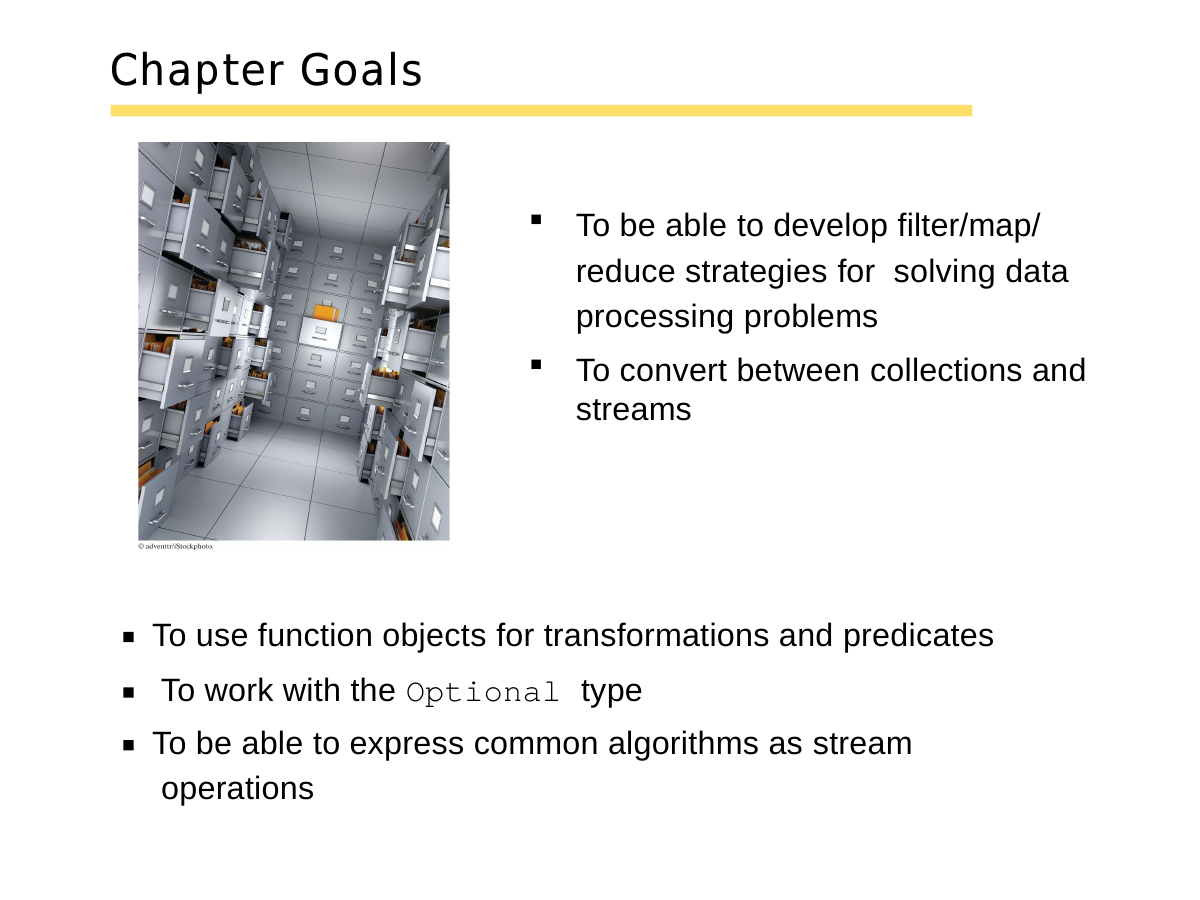

# Chapter Goals

To be able to develop filter/map/ reduce strategies for  solving data processing problems
To convert between collections and streams
To use function objects for transformations and predicates  To work with the Optional type
To be able to express common algorithms as stream  operations